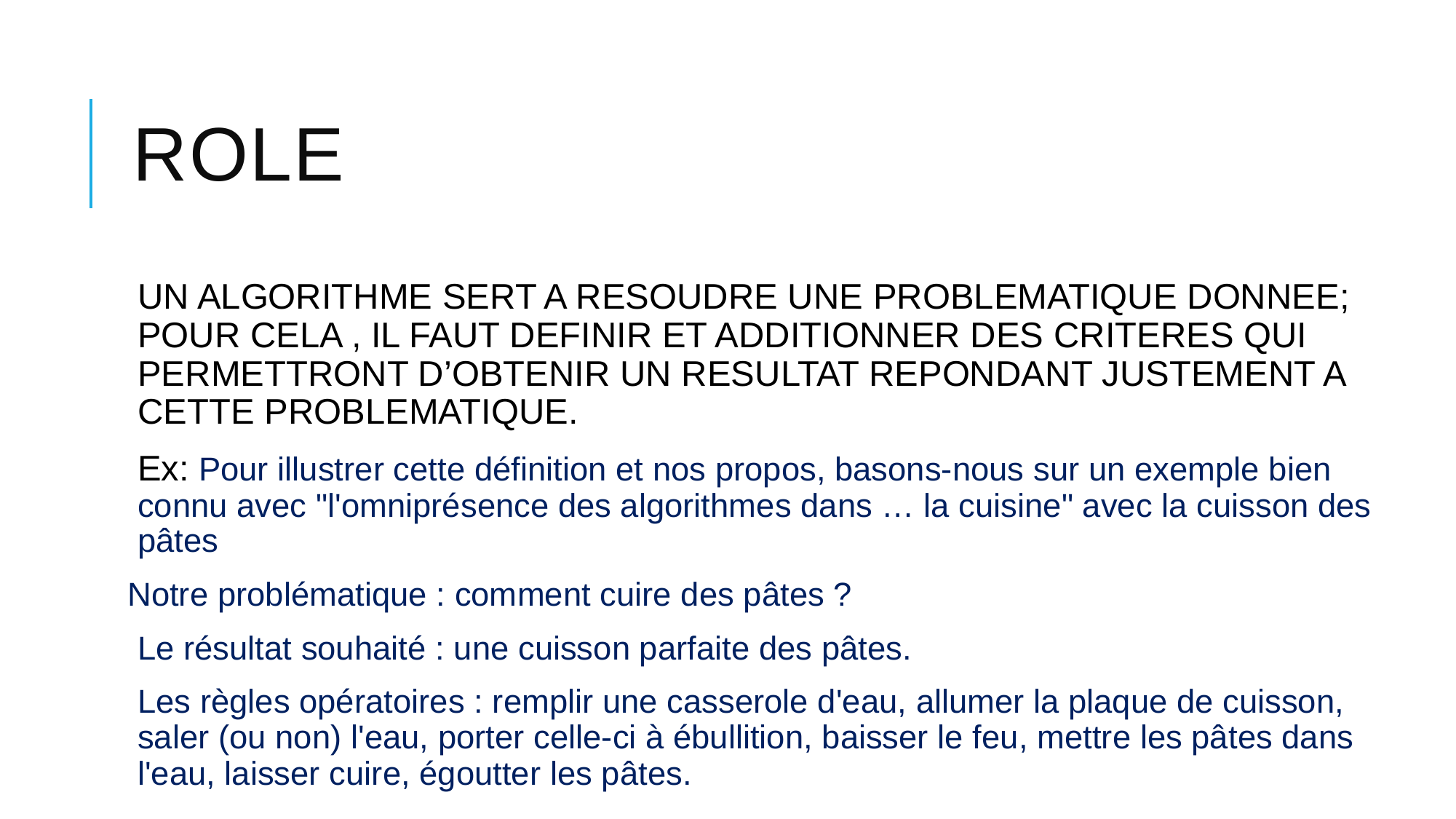

# ROLE
UN ALGORITHME SERT A RESOUDRE UNE PROBLEMATIQUE DONNEE; POUR CELA , IL FAUT DEFINIR ET ADDITIONNER DES CRITERES QUI PERMETTRONT D’OBTENIR UN RESULTAT REPONDANT JUSTEMENT A CETTE PROBLEMATIQUE.
Ex: Pour illustrer cette définition et nos propos, basons-nous sur un exemple bien connu avec "l'omniprésence des algorithmes dans … la cuisine" avec la cuisson des pâtes
Notre problématique : comment cuire des pâtes ?
Le résultat souhaité : une cuisson parfaite des pâtes.
Les règles opératoires : remplir une casserole d'eau, allumer la plaque de cuisson, saler (ou non) l'eau, porter celle-ci à ébullition, baisser le feu, mettre les pâtes dans l'eau, laisser cuire, égoutter les pâtes.